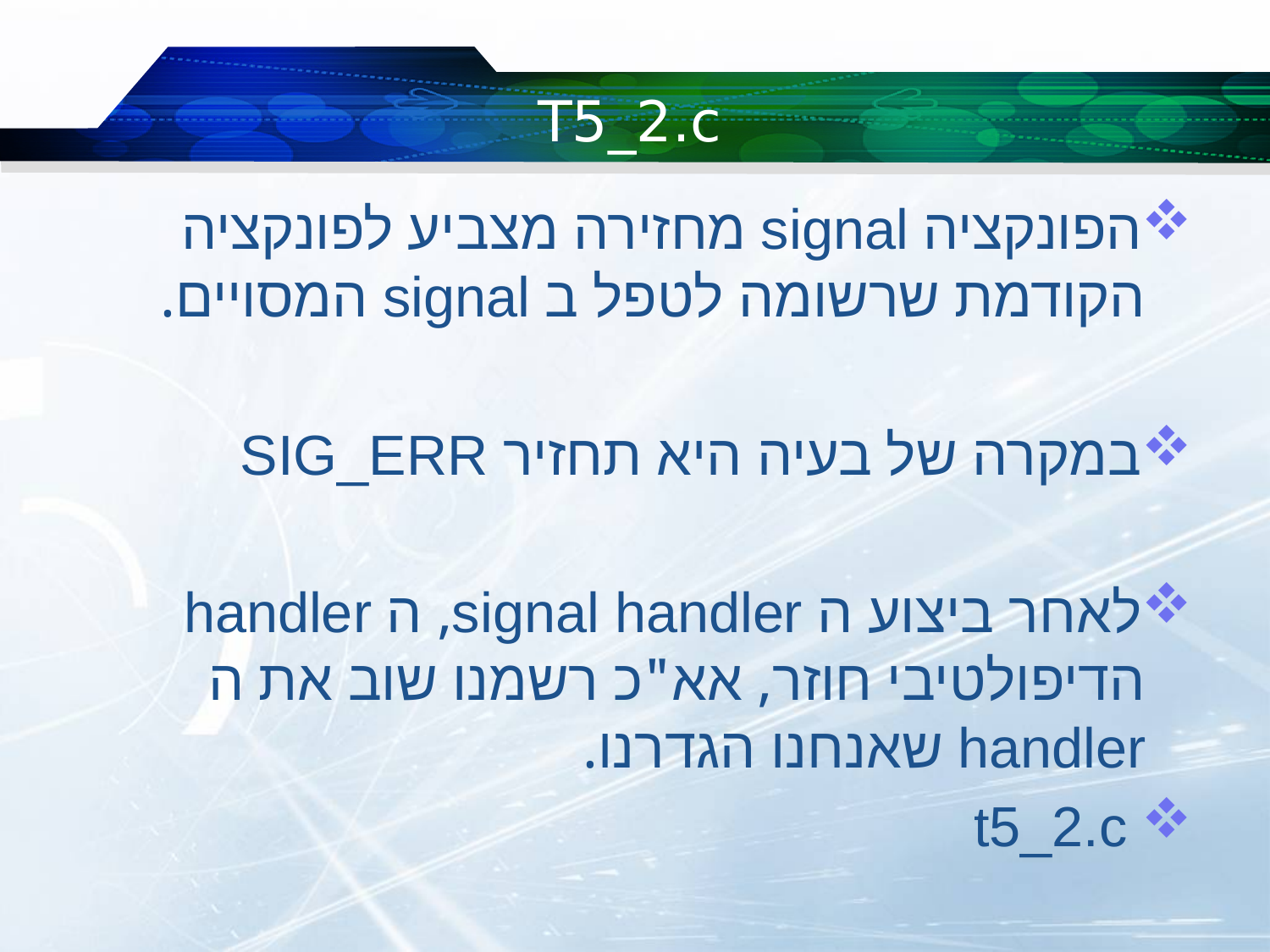

# T5_2.c
הפונקציה signal מחזירה מצביע לפונקציה הקודמת שרשומה לטפל ב signal המסויים.

במקרה של בעיה היא תחזיר SIG_ERR

לאחר ביצוע ה signal handler, ה handler הדיפולטיבי חוזר, אא"כ רשמנו שוב את ה handler שאנחנו הגדרנו.
 t5_2.c